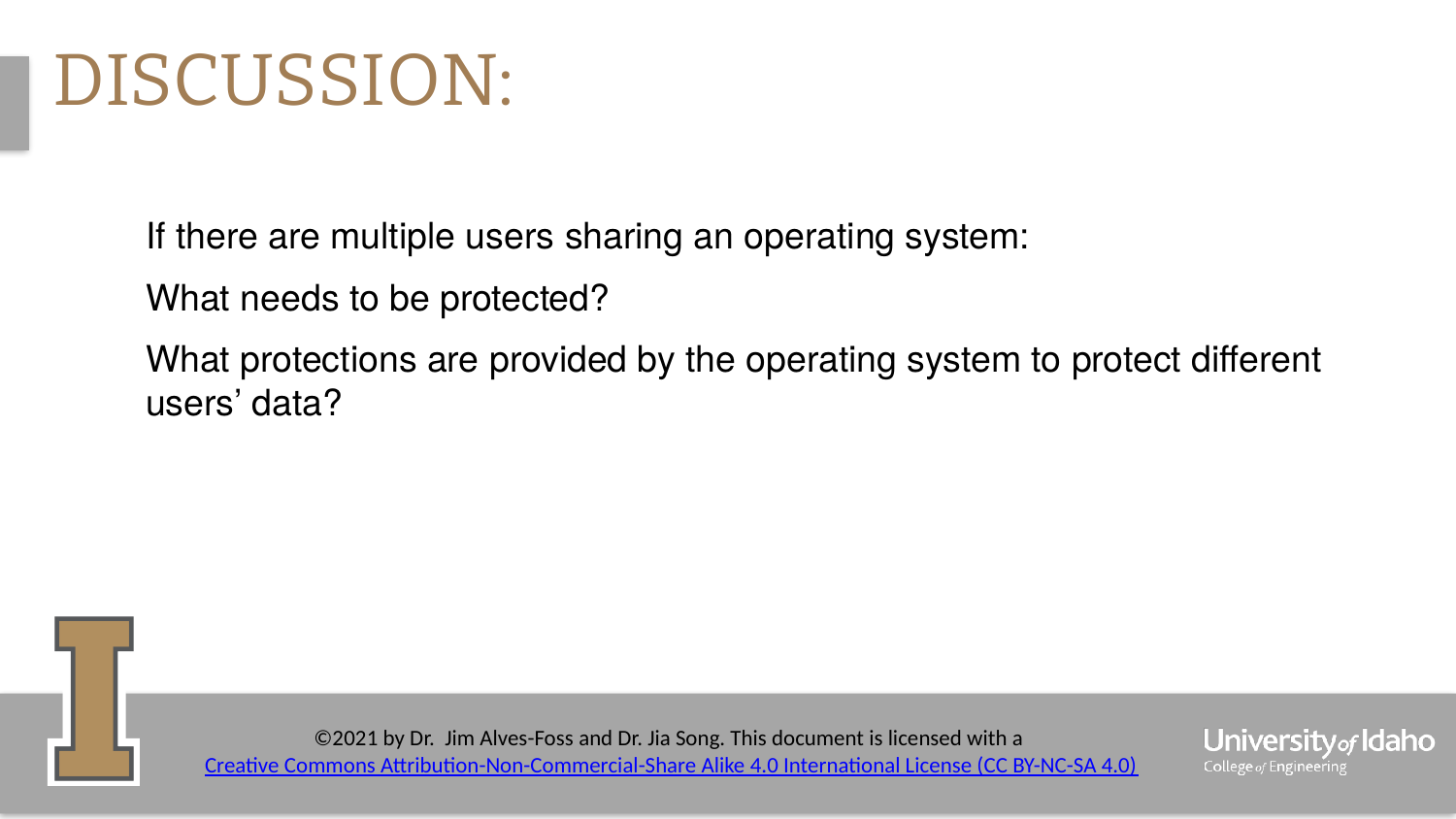

# Discussion:

If there are multiple users sharing an operating system:
What needs to be protected?
What protections are provided by the operating system to protect different users’ data?